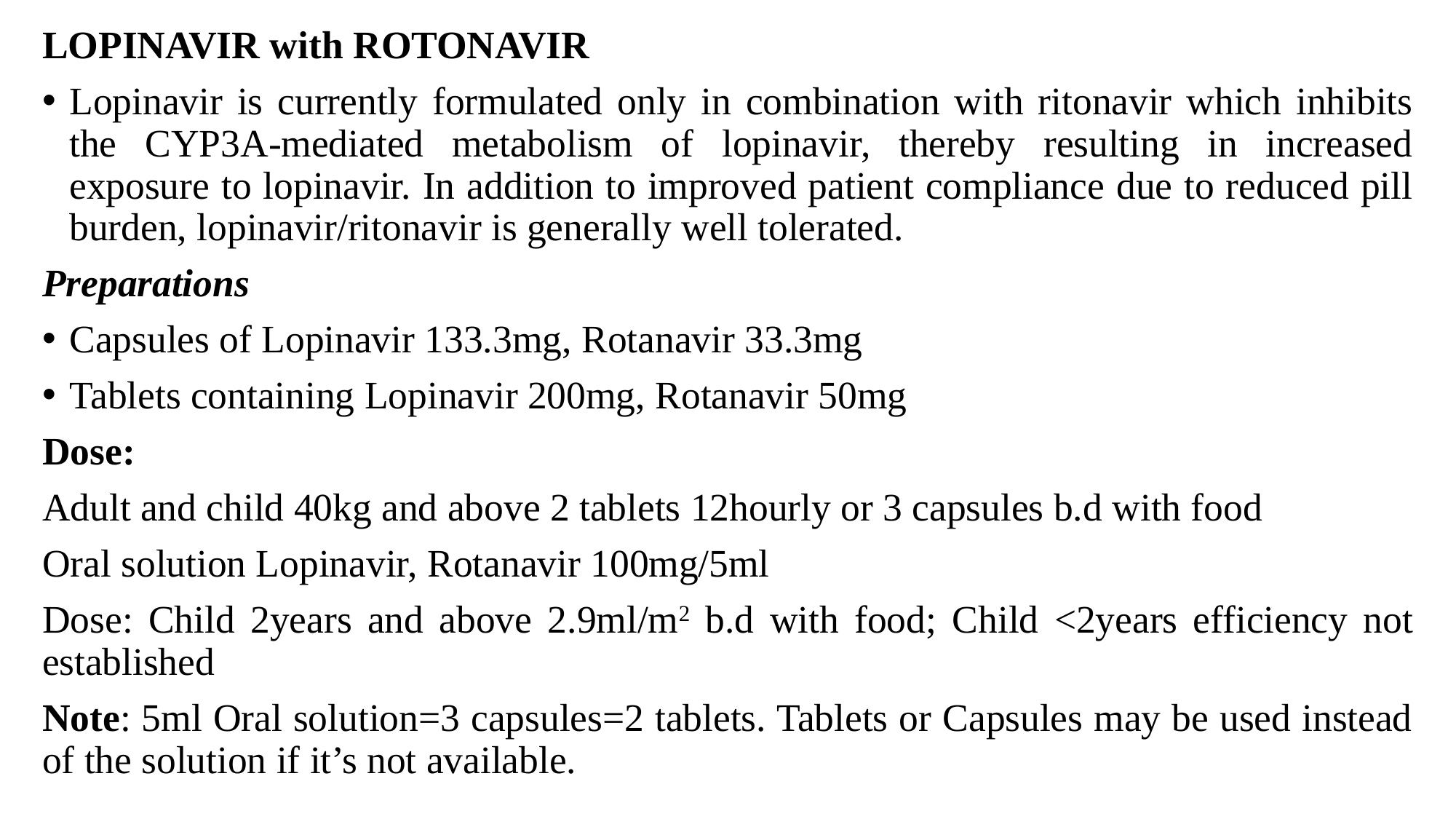

LOPINAVIR with ROTONAVIR
Lopinavir is currently formulated only in combination with ritonavir which inhibits the CYP3A-mediated metabolism of lopinavir, thereby resulting in increased exposure to lopinavir. In addition to improved patient compliance due to reduced pill burden, lopinavir/ritonavir is generally well tolerated.
Preparations
Capsules of Lopinavir 133.3mg, Rotanavir 33.3mg
Tablets containing Lopinavir 200mg, Rotanavir 50mg
Dose:
Adult and child 40kg and above 2 tablets 12hourly or 3 capsules b.d with food
Oral solution Lopinavir, Rotanavir 100mg/5ml
Dose: Child 2years and above 2.9ml/m2 b.d with food; Child <2years efficiency not established
Note: 5ml Oral solution=3 capsules=2 tablets. Tablets or Capsules may be used instead of the solution if it’s not available.